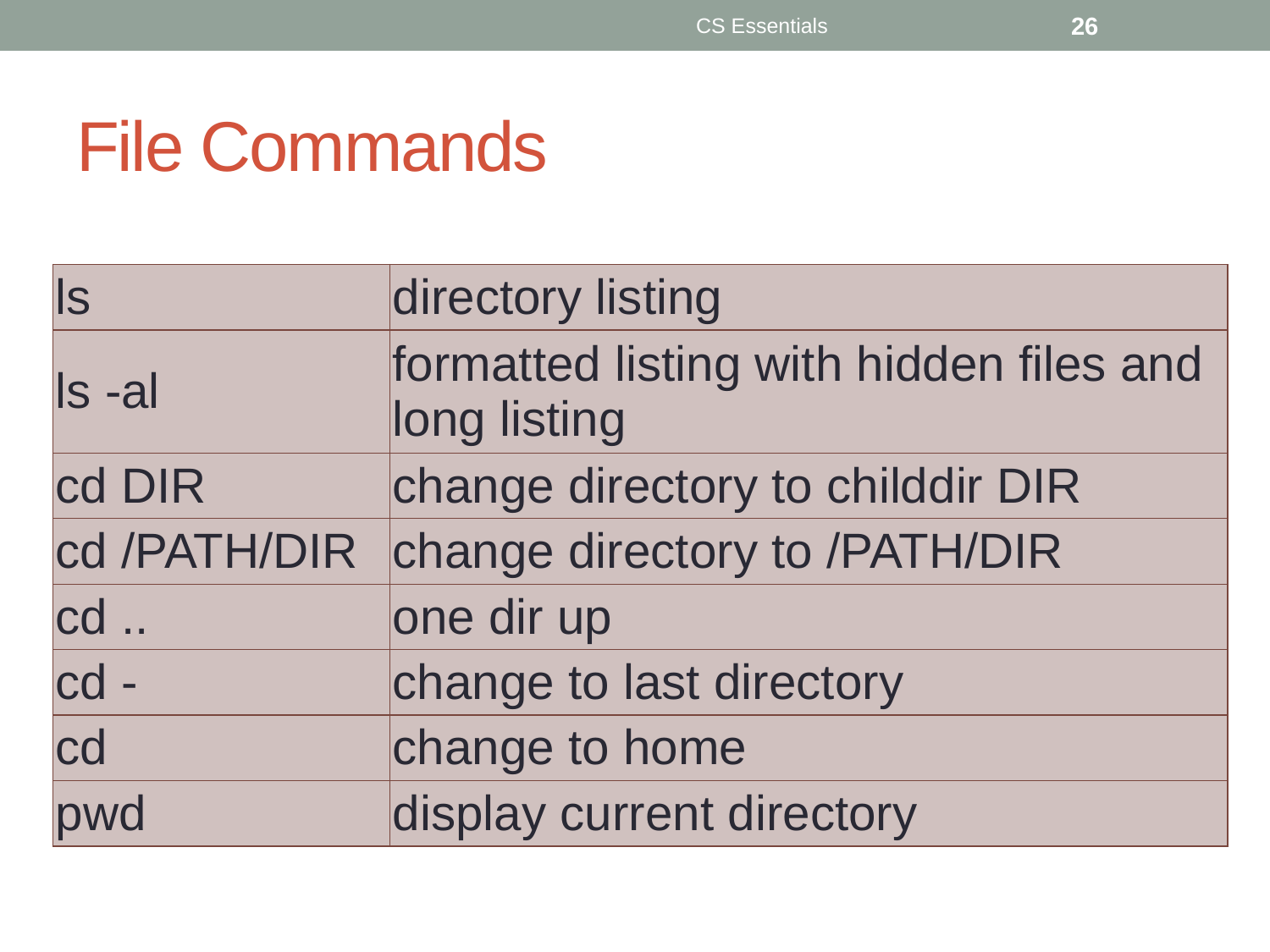

CS Essentials
26
# File Commands
| ls | directory listing |
| --- | --- |
| ls -al | formatted listing with hidden files and long listing |
| cd DIR | change directory to childdir DIR |
| cd /PATH/DIR | change directory to /PATH/DIR |
| cd .. | one dir up |
| cd - | change to last directory |
| cd | change to home |
| pwd | display current directory |